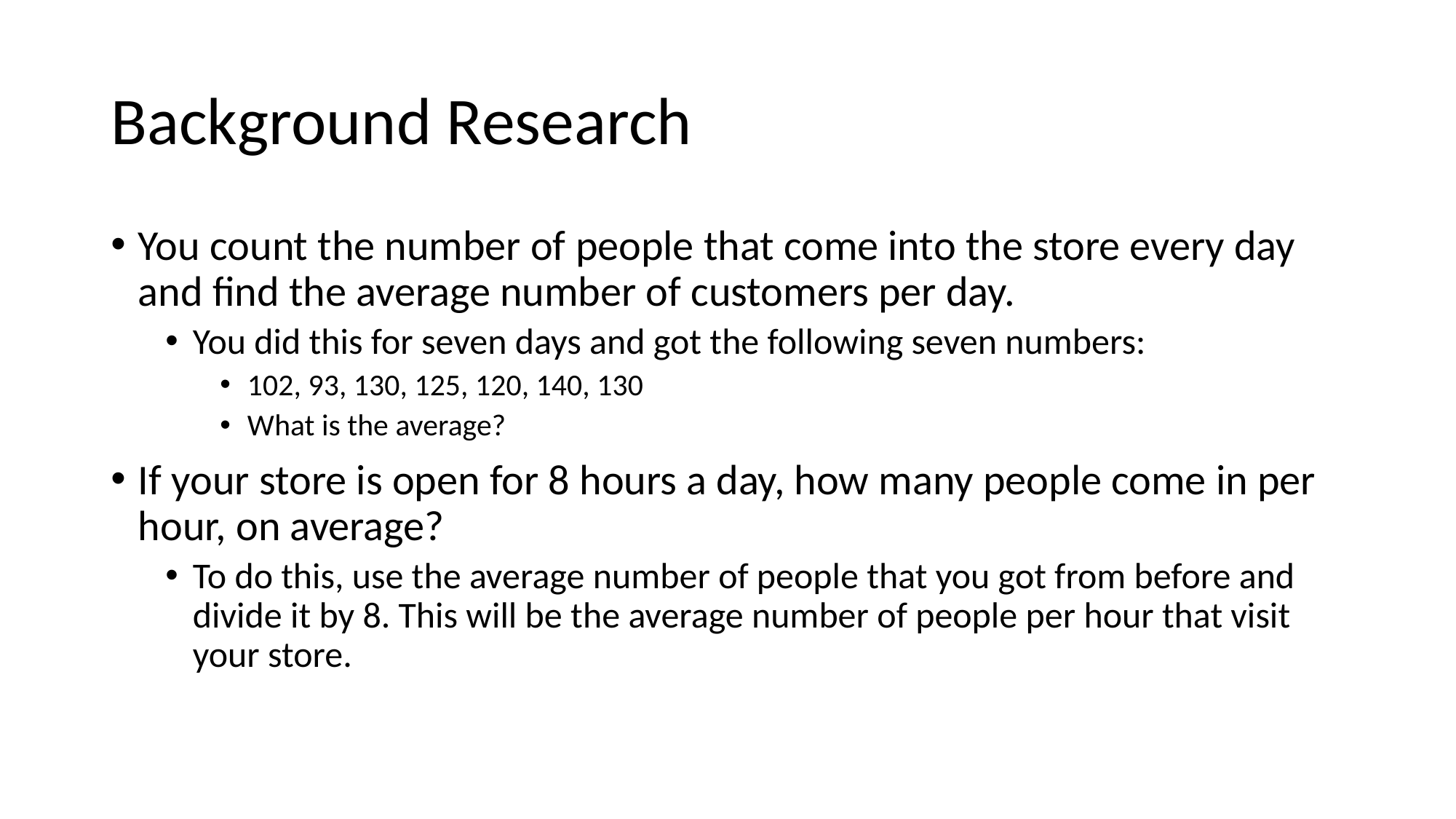

# Background Research
You count the number of people that come into the store every day and find the average number of customers per day.
You did this for seven days and got the following seven numbers:
102, 93, 130, 125, 120, 140, 130
What is the average?
If your store is open for 8 hours a day, how many people come in per hour, on average?
To do this, use the average number of people that you got from before and divide it by 8. This will be the average number of people per hour that visit your store.